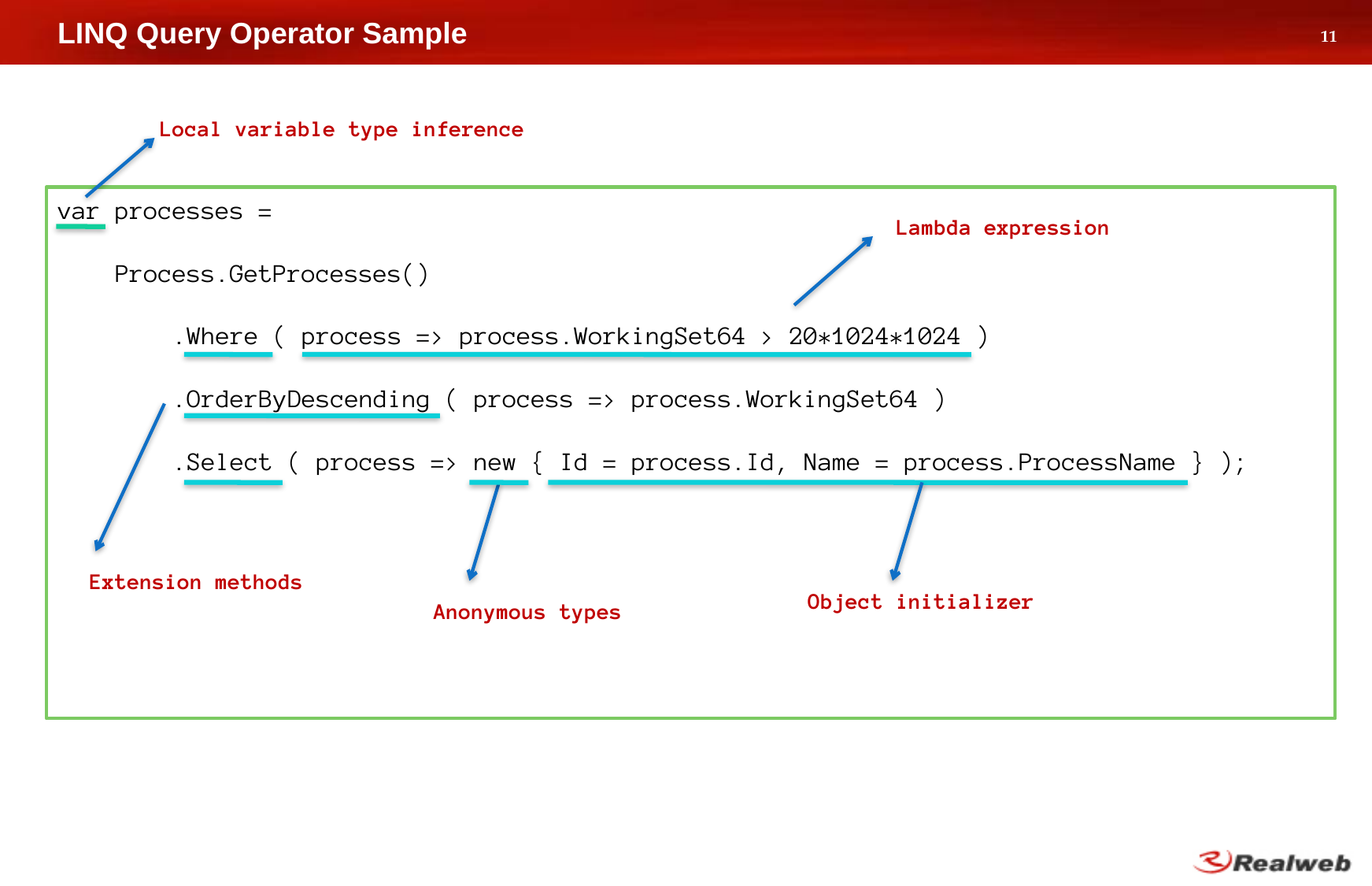

# LINQ Query Operator Sample
11
Local variable type inference
var processes =

    Process.GetProcesses()

        .Where ( process => process.WorkingSet64 > 20*1024*1024 )

        .OrderByDescending ( process => process.WorkingSet64 )

        .Select ( process => new { Id = process.Id, Name = process.ProcessName } );

Lambda expression
Extension methods
Object initializer
Anonymous types